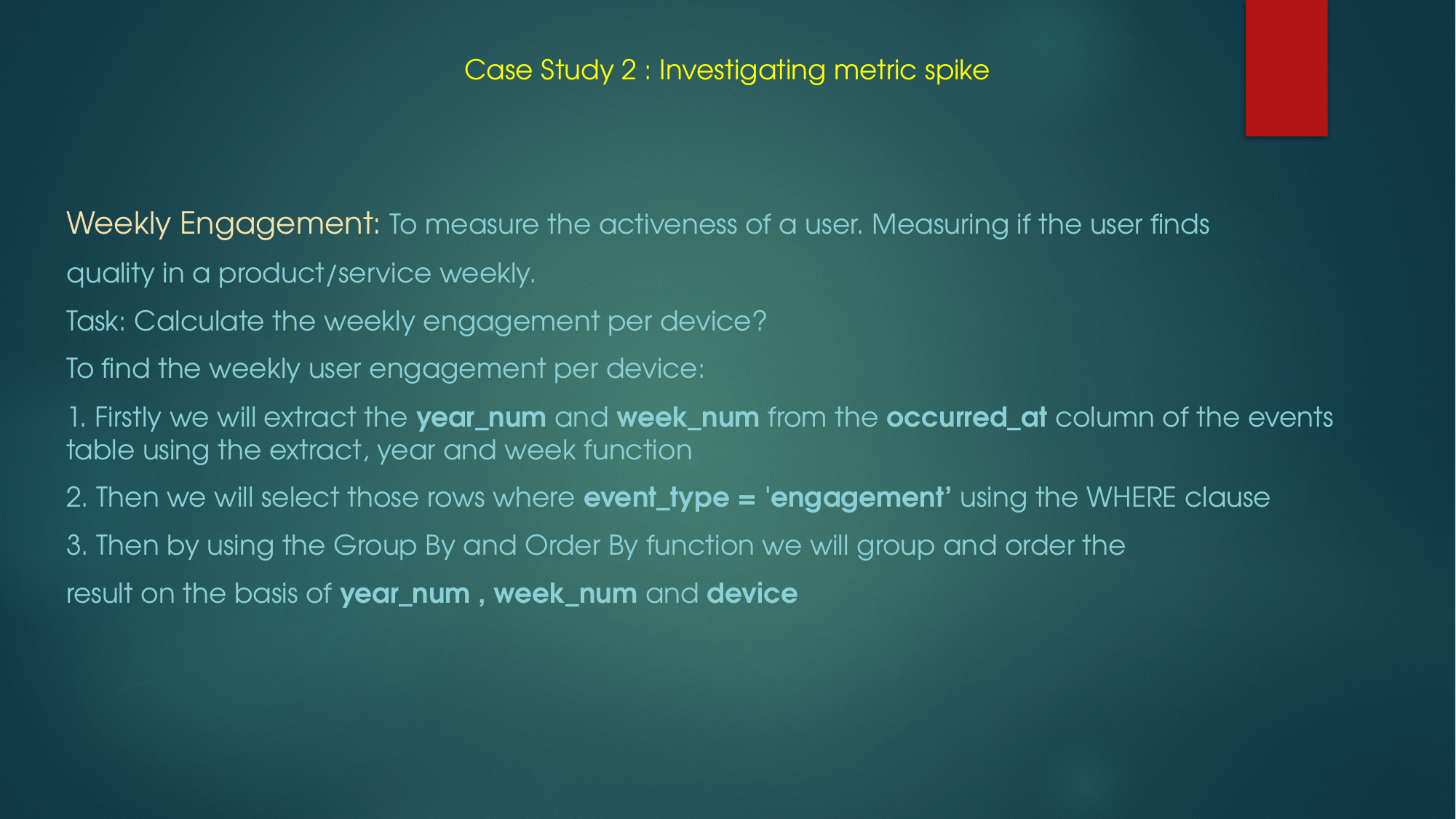

Case Study 2 : Investigating metric spike
Weekly Engagement: To measure the activeness of a user. Measuring if the user finds
quality in a product/service weekly.
Task: Calculate the weekly engagement per device?
To find the weekly user engagement per device:
1. Firstly we will extract the year_num and week_num from the occurred_at column of the events table using the extract, year and week function
2. Then we will select those rows where event_type = 'engagement’ using the WHERE clause
3. Then by using the Group By and Order By function we will group and order the
result on the basis of year_num , week_num and device